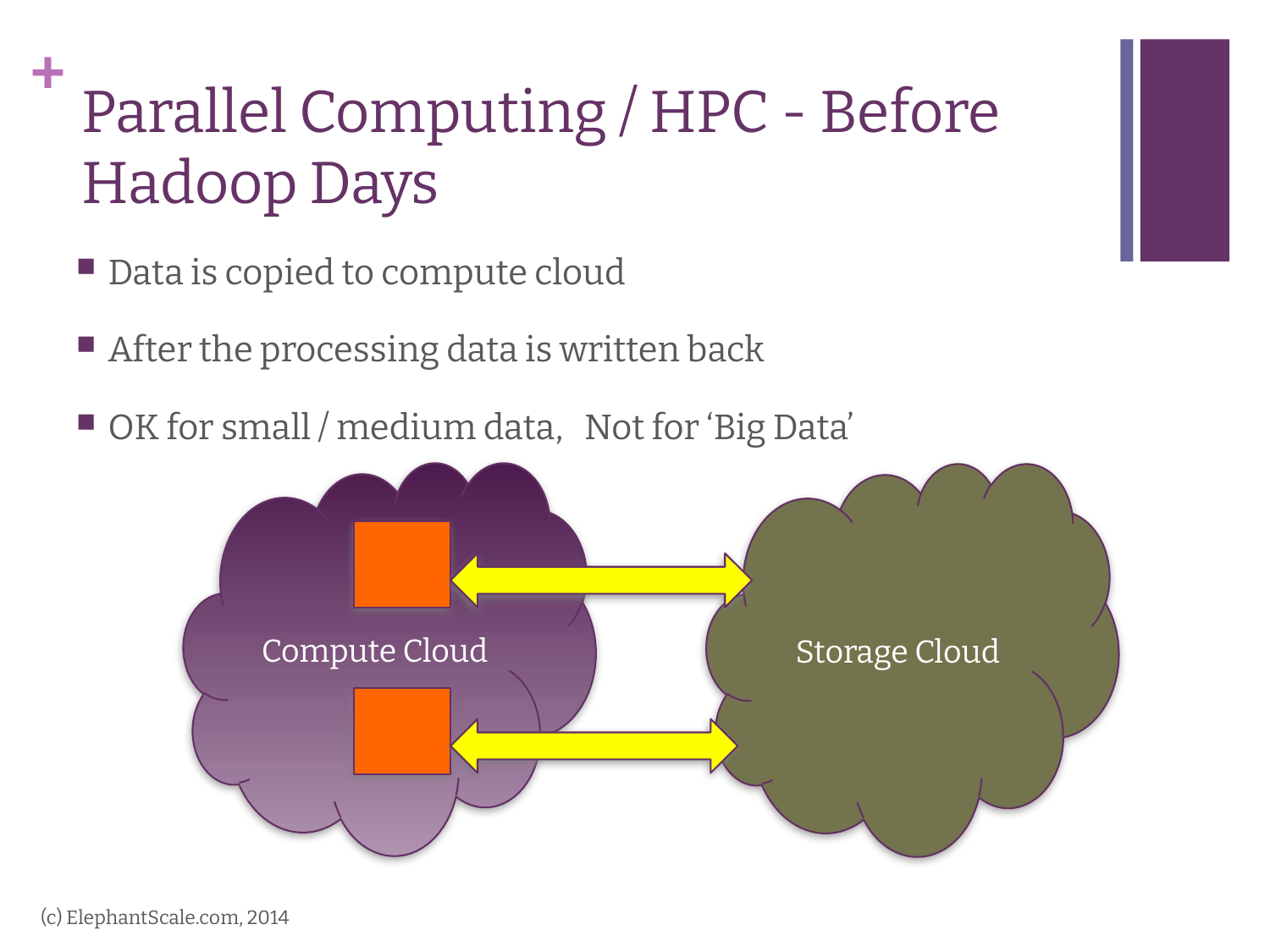

# Parallel Computing / HPC - Before Hadoop Days
Data is copied to compute cloud
After the processing data is written back
OK for small / medium data,   Not for ‘Big Data’
Compute Cloud
Storage Cloud

(c) ElephantScale.com, 2014